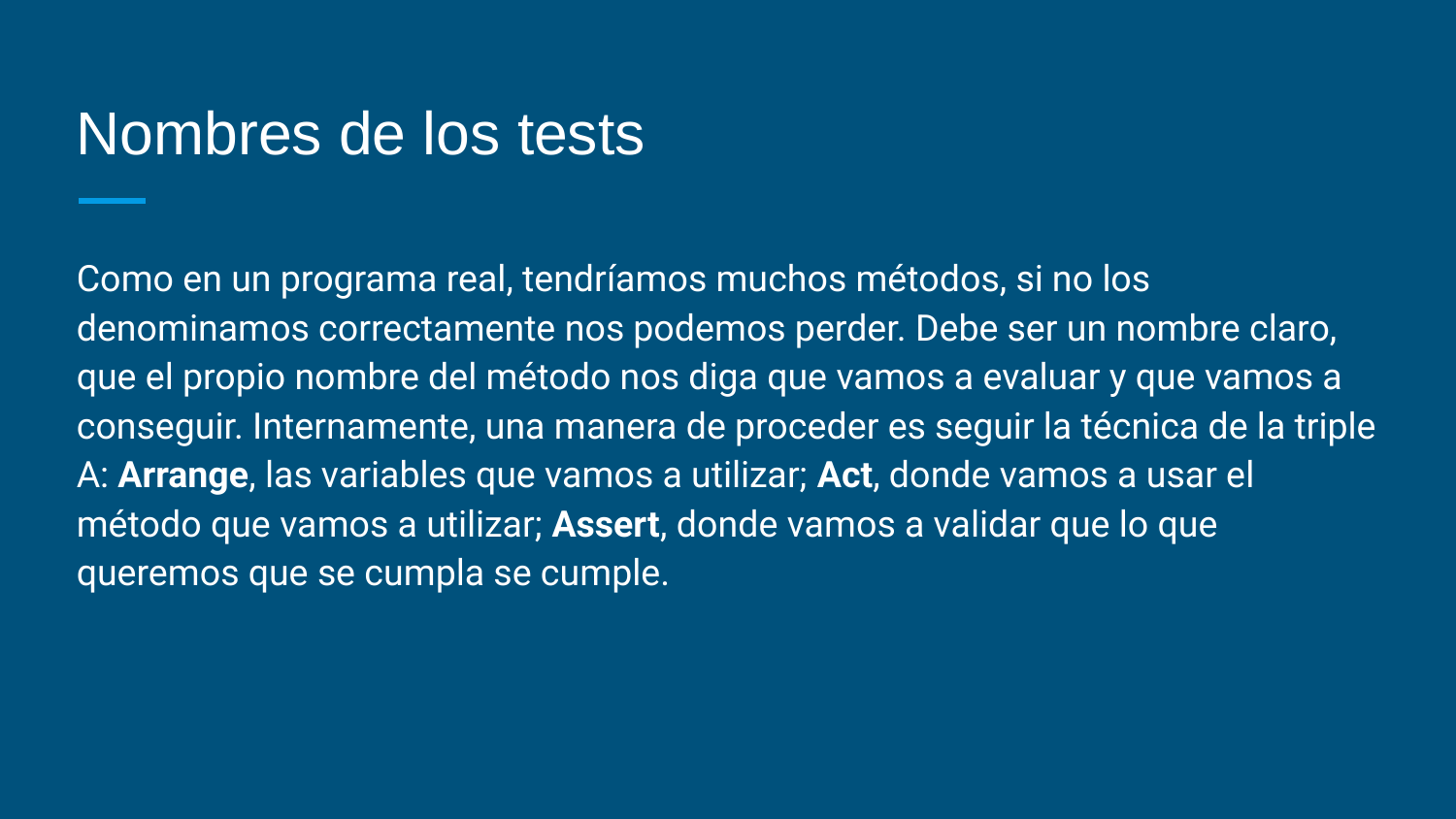

# Nombres de los tests
Como en un programa real, tendríamos muchos métodos, si no los denominamos correctamente nos podemos perder. Debe ser un nombre claro, que el propio nombre del método nos diga que vamos a evaluar y que vamos a conseguir. Internamente, una manera de proceder es seguir la técnica de la triple A: Arrange, las variables que vamos a utilizar; Act, donde vamos a usar el método que vamos a utilizar; Assert, donde vamos a validar que lo que queremos que se cumpla se cumple.